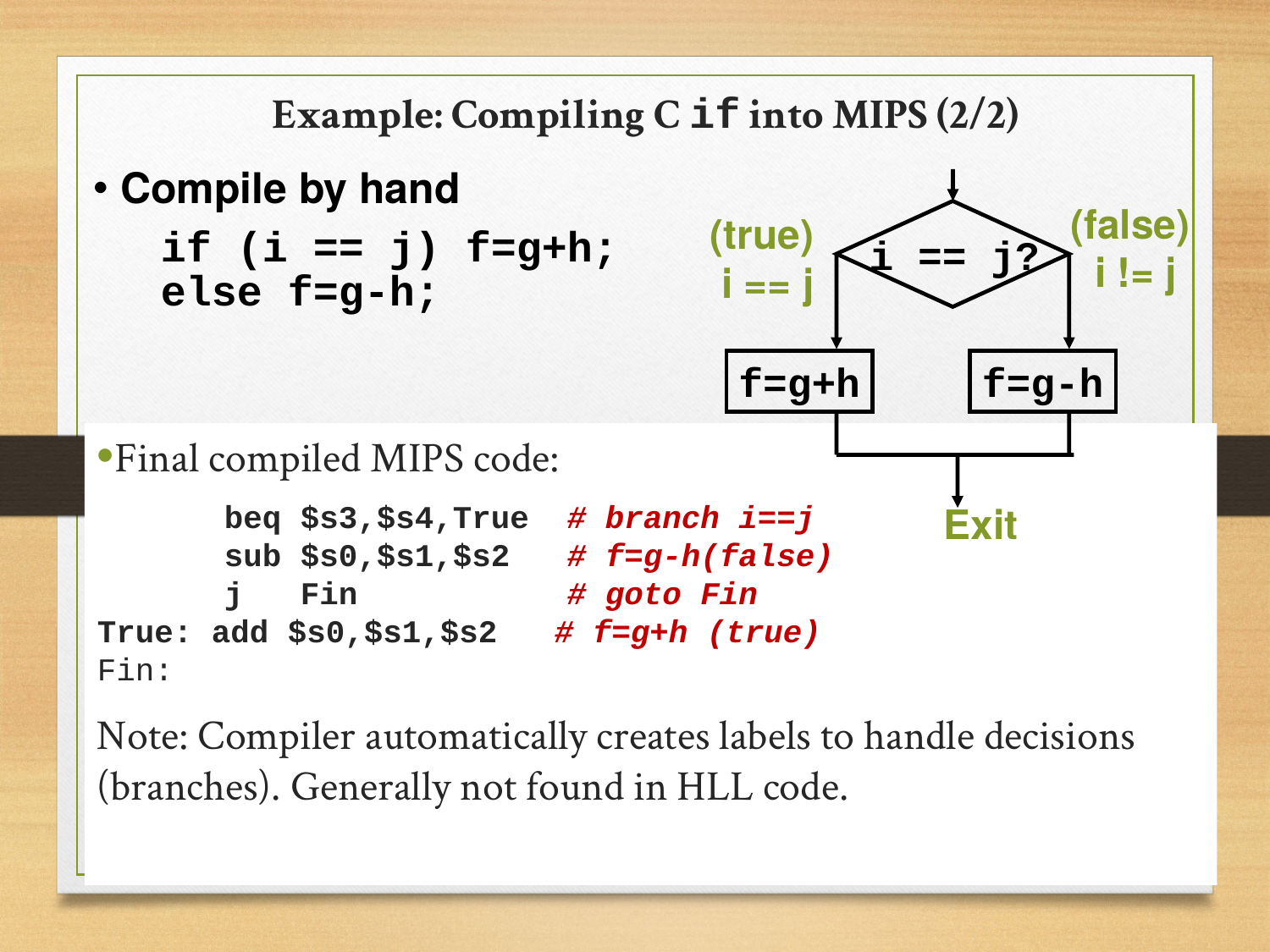

Example: Compiling C if into MIPS (2/2)
Compile by hand
	if (i == j) f=g+h;
else f=g-h;

(false)
i != j

(true)
i == j
i == j?

f=g+h
f=g-h

Exit
Final compiled MIPS code:
	beq $s3,$s4,True  # branch i==j
	sub $s0,$s1,$s2   # f=g-h(false)
	j   Fin           # goto Fin
True: add $s0,$s1,$s2   # f=g+h (true)
Fin:
Note: Compiler automatically creates labels to handle decisions (branches). Generally not found in HLL code.